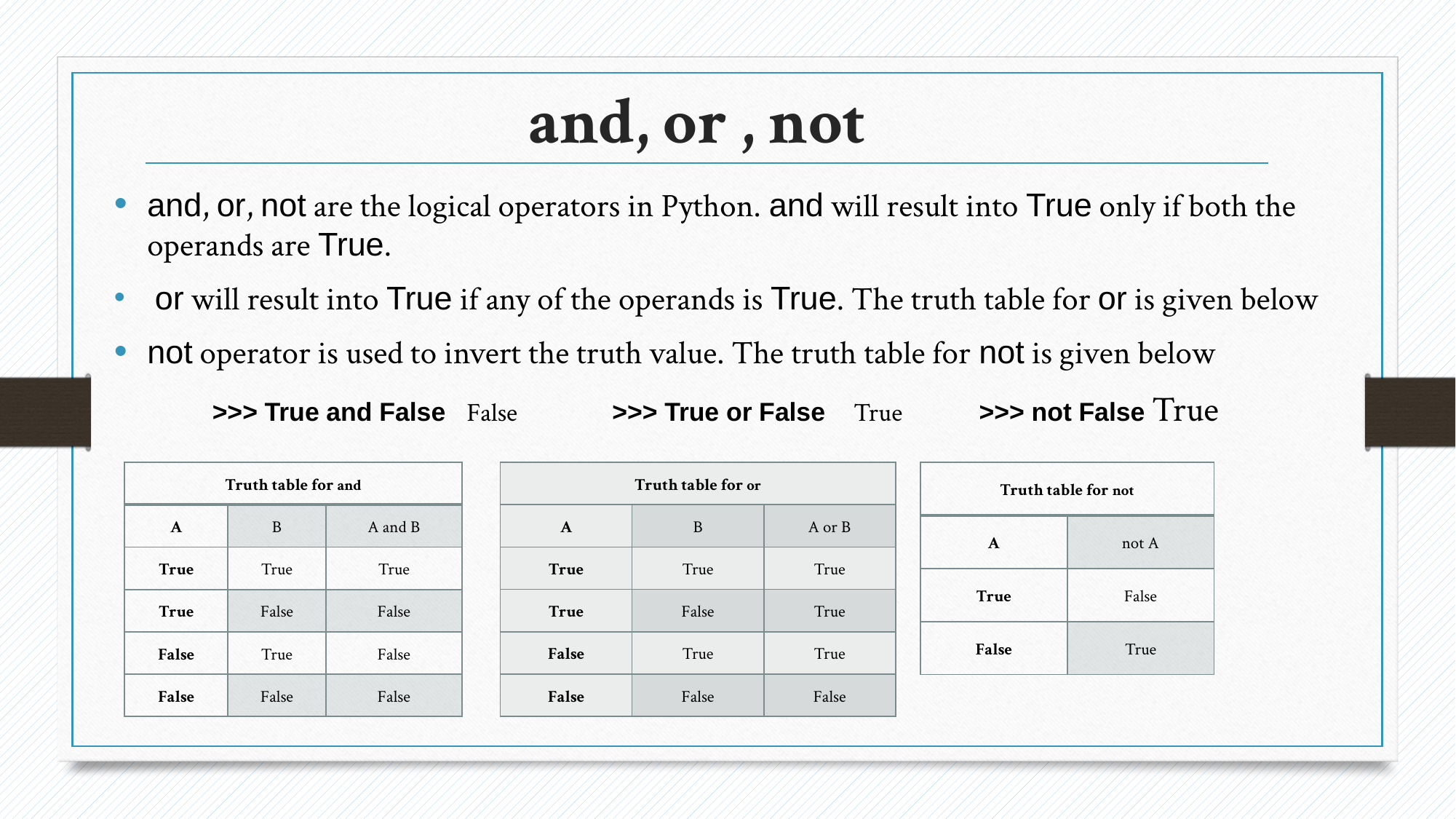

# and, or , not
and, or, not are the logical operators in Python. and will result into True only if both the operands are True.
 or will result into True if any of the operands is True. The truth table for or is given below
not operator is used to invert the truth value. The truth table for not is given below
	>>> True and False   False     	 >>> True or False    True           >>> not False True

| Truth table for or |  |  |
| --- | --- | --- |
| A | B | A or B |
| True | True | True |
| True | False | True |
| False | True | True |
| False | False | False |
| Truth table for not |  |
| --- | --- |
| A | not A |
| True | False |
| False | True |
| Truth table for and |  |  |
| --- | --- | --- |
| A | B | A and B |
| True | True | True |
| True | False | False |
| False | True | False |
| False | False | False |